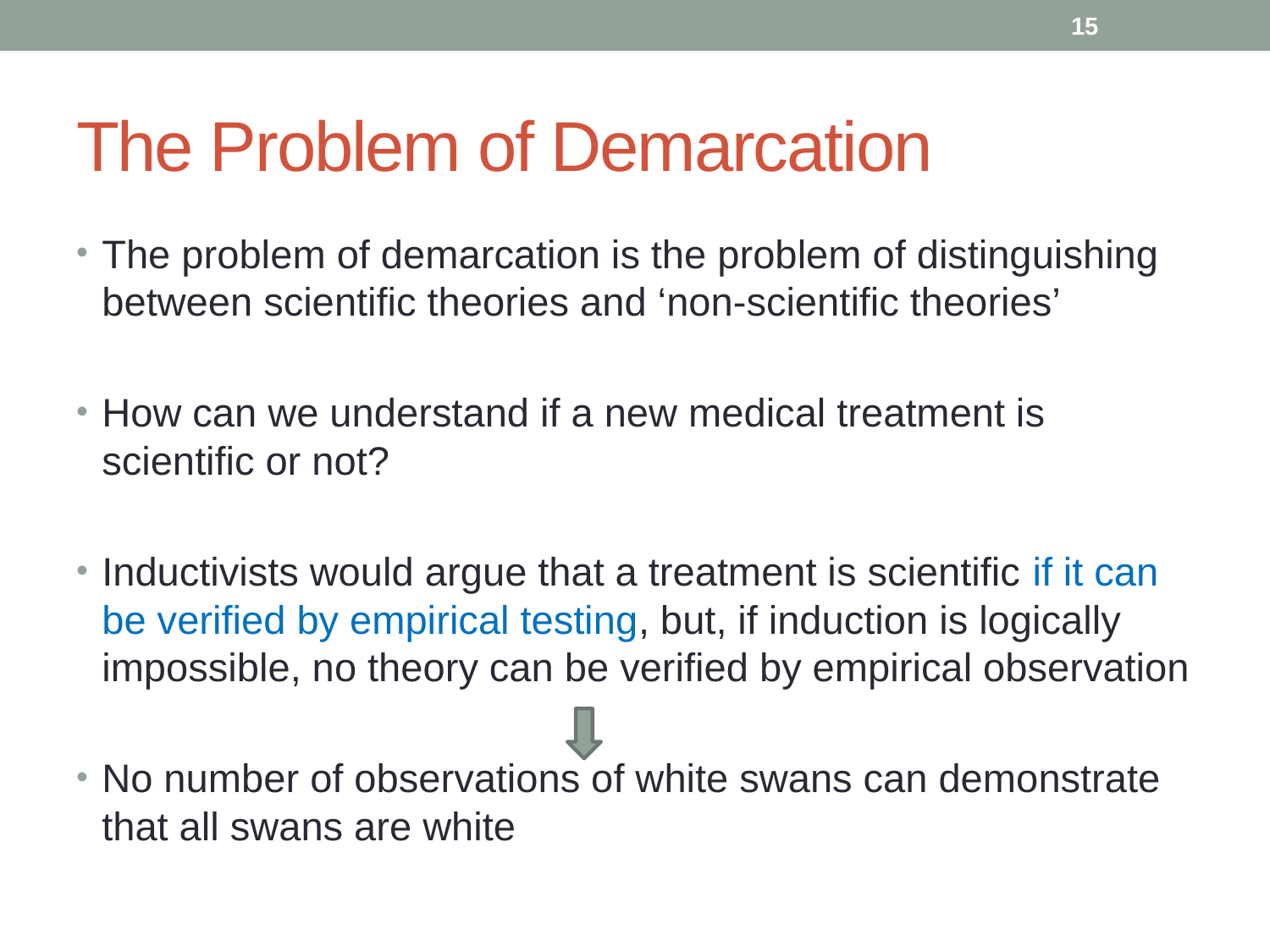

15
# The Problem of Demarcation
The problem of demarcation is the problem of distinguishing between scientific theories and ‘non-scientific theories’

How can we understand if a new medical treatment is scientific or not?

Inductivists would argue that a treatment is scientific if it can be verified by empirical testing, but, if induction is logically impossible, no theory can be verified by empirical observation

No number of observations of white swans can demonstrate that all swans are white